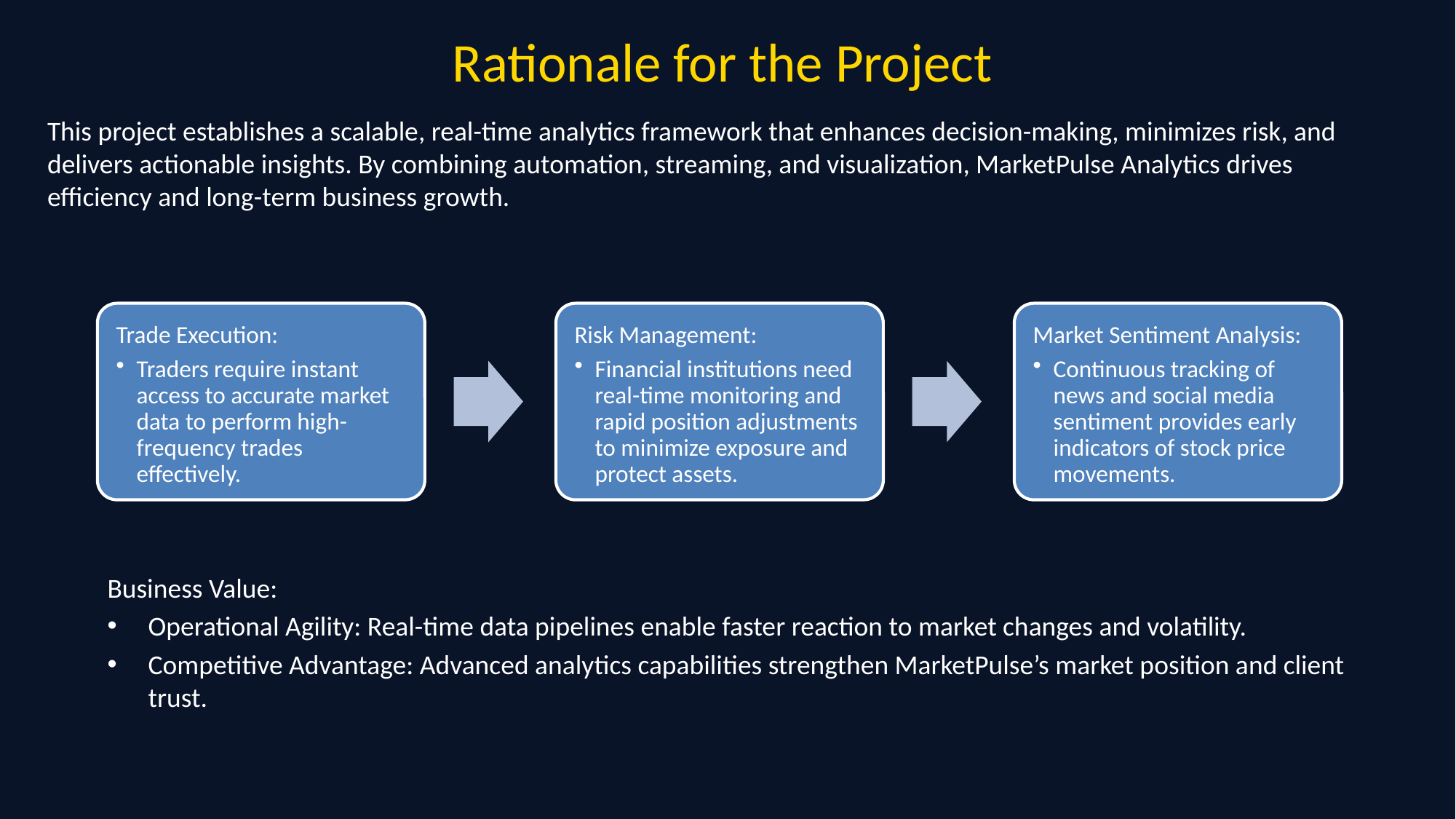

Rationale for the Project
This project establishes a scalable, real-time analytics framework that enhances decision-making, minimizes risk, and delivers actionable insights. By combining automation, streaming, and visualization, MarketPulse Analytics drives efficiency and long-term business growth.
Trade Execution:
Traders require instant access to accurate market data to perform high-frequency trades effectively.

Risk Management:
Financial institutions need real-time monitoring and rapid position adjustments to minimize exposure and protect assets.

Market Sentiment Analysis:
Continuous tracking of news and social media sentiment provides early indicators of stock price movements.
Business Value:
Operational Agility: Real-time data pipelines enable faster reaction to market changes and volatility.
Competitive Advantage: Advanced analytics capabilities strengthen MarketPulse’s market position and client trust.